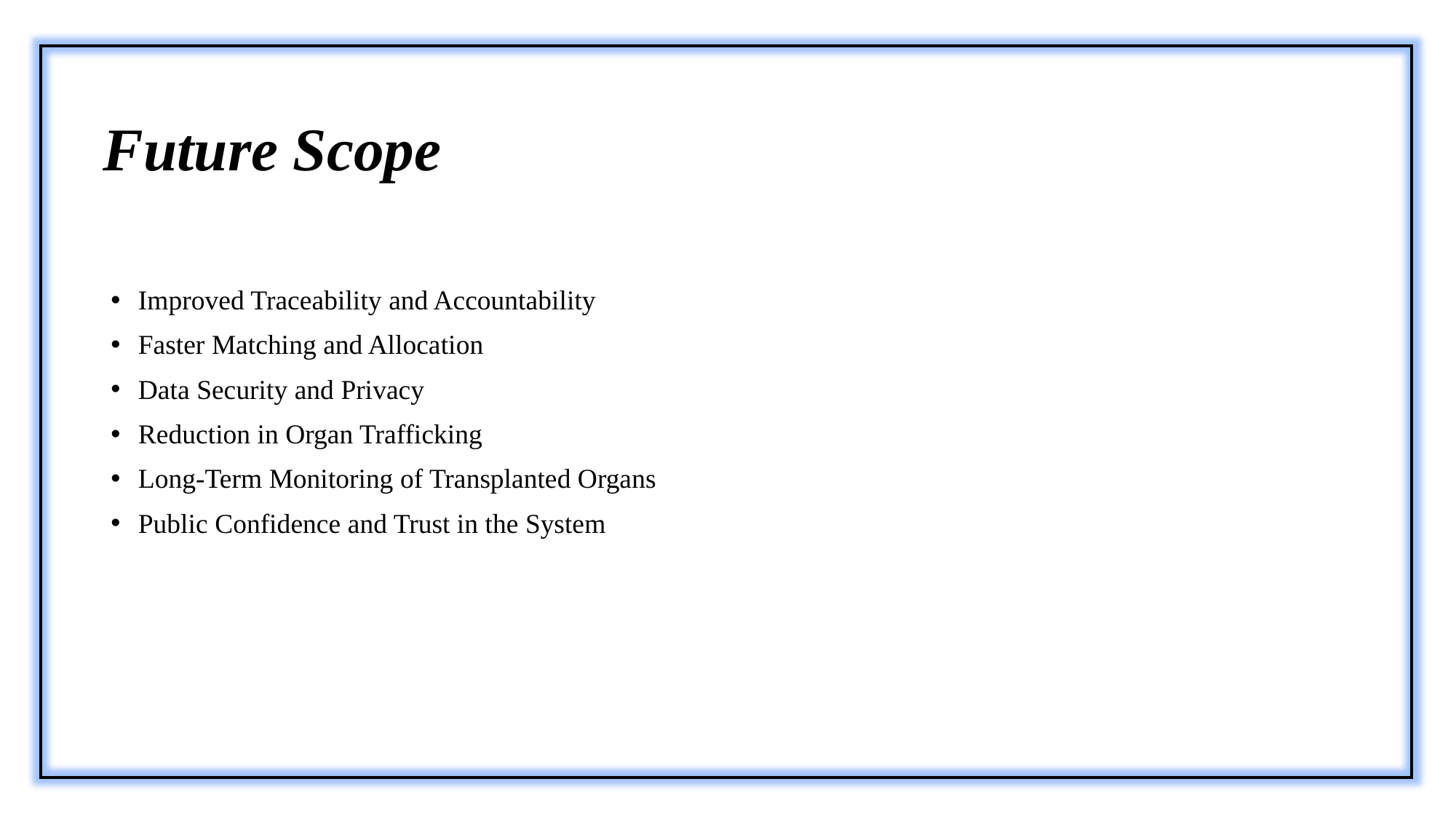

# Future Scope
Improved Traceability and Accountability
Faster Matching and Allocation
Data Security and Privacy
Reduction in Organ Trafficking
Long-Term Monitoring of Transplanted Organs
Public Confidence and Trust in the System